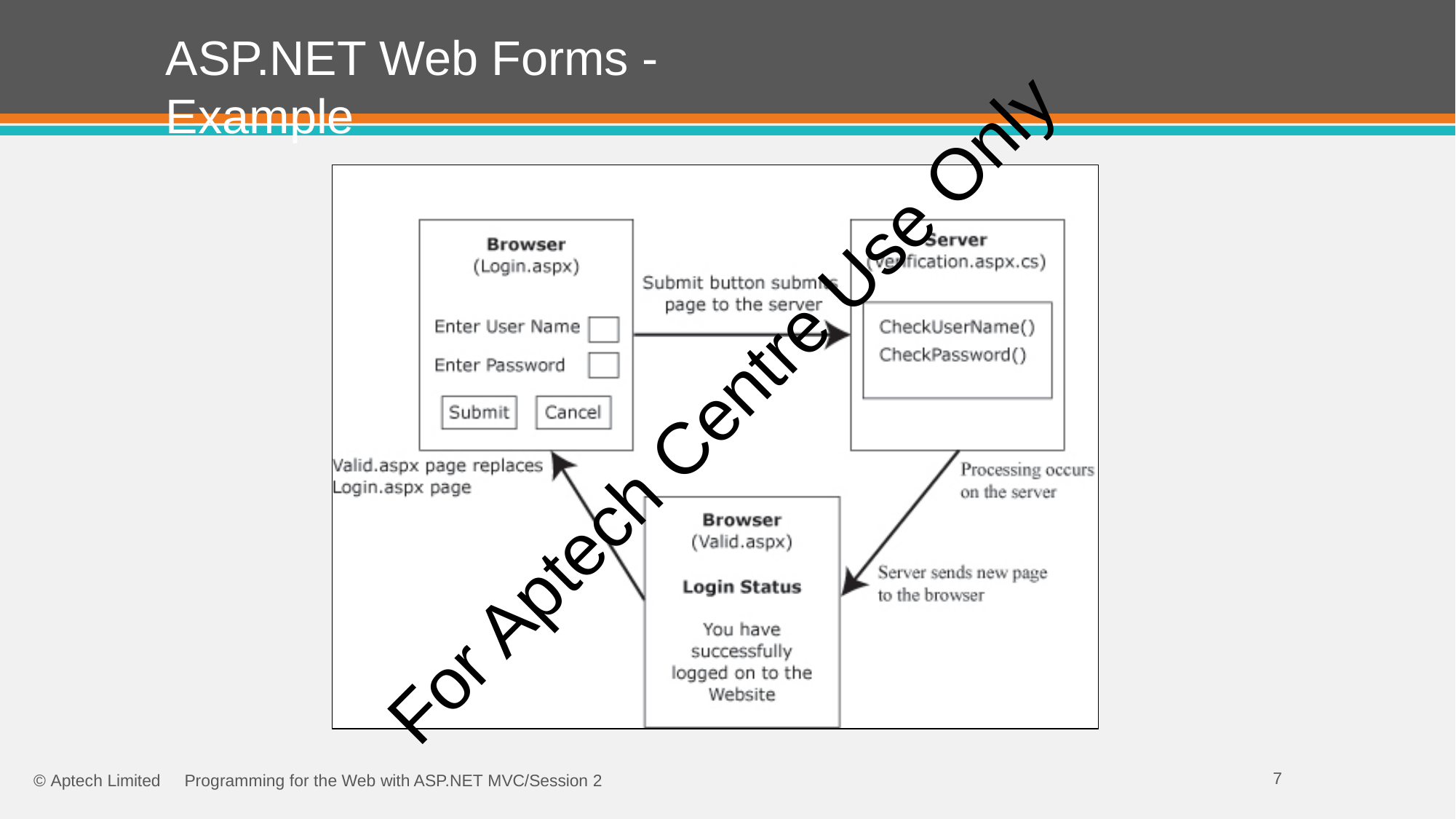

# ASP.NET Web Forms - Example

For Aptech Centre Use Only
7
© Aptech Limited	Programming for the Web with ASP.NET MVC/Session 2